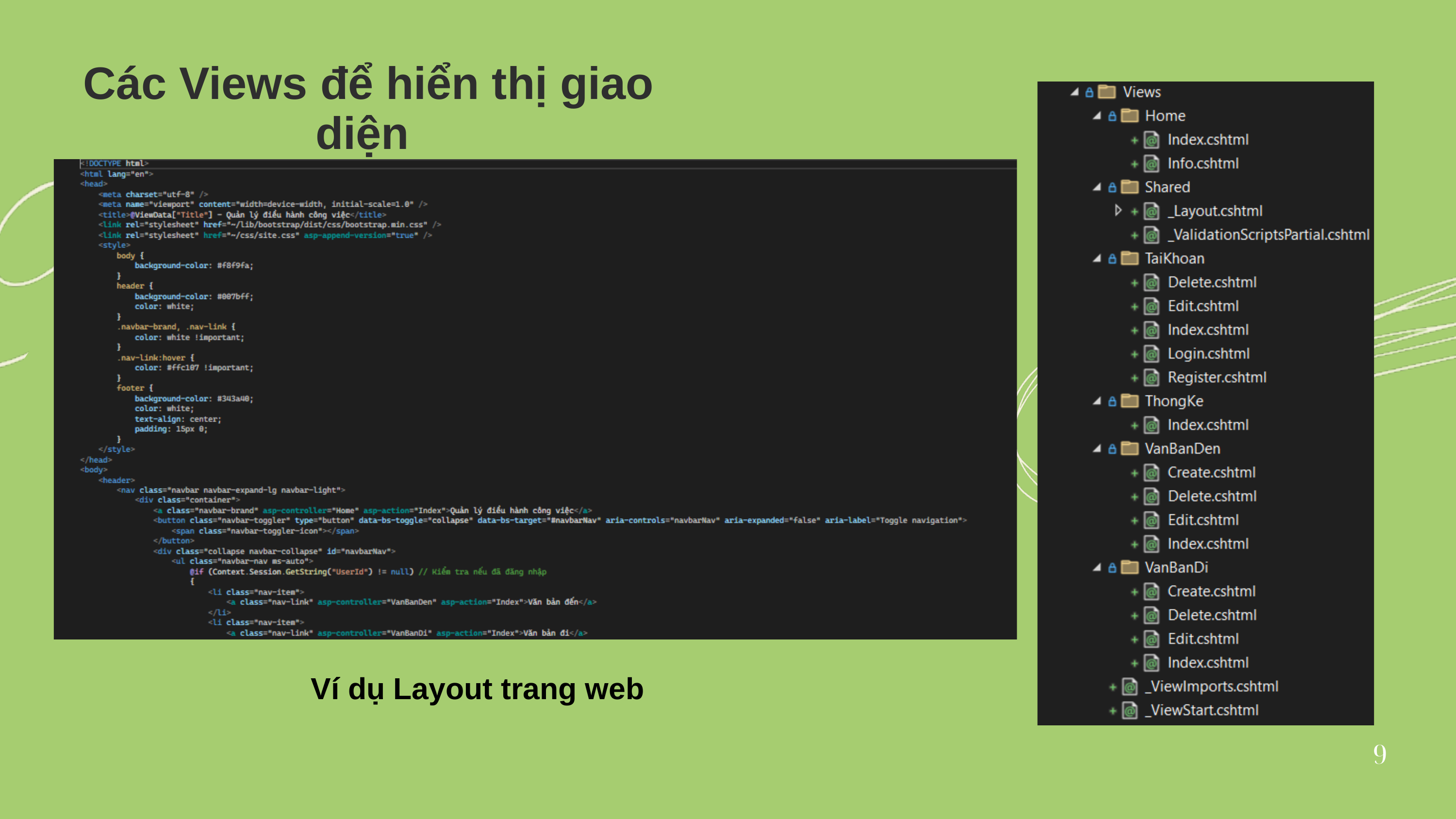

Các Views để hiển thị giao diện

Ví dụ Layout trang web
9